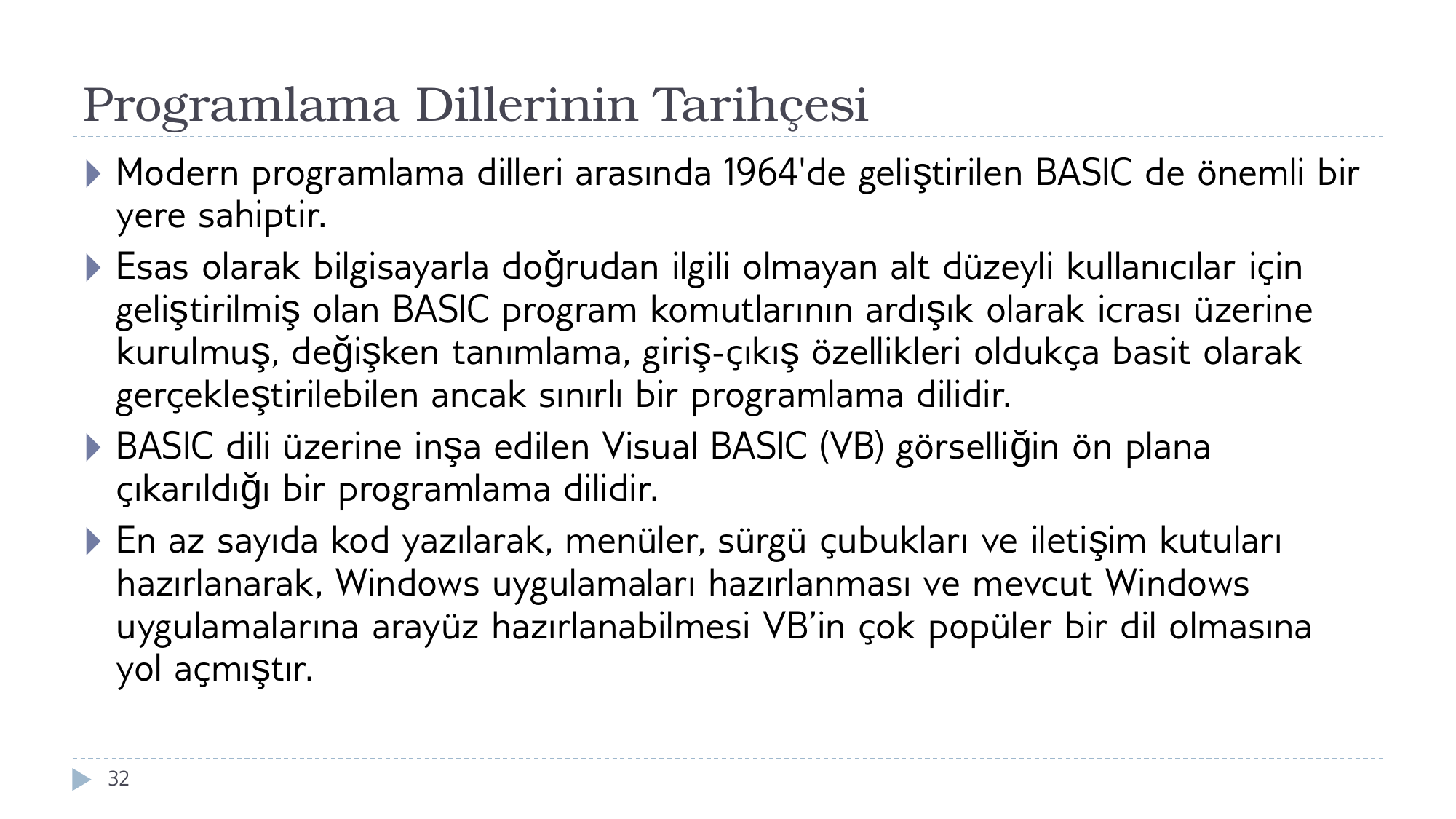

# Programlama Dillerinin Tarihçesi
Modern programlama dilleri arasında 1964'de geliştirilen BASIC de önemli bir yere sahiptir.
Esas olarak bilgisayarla doğrudan ilgili olmayan alt düzeyli kullanıcılar için geliştirilmiş olan BASIC program komutlarının ardışık olarak icrası üzerine kurulmuş, değişken tanımlama, giriş-çıkış özellikleri oldukça basit olarak gerçekleştirilebilen ancak sınırlı bir programlama dilidir.
BASIC dili üzerine inşa edilen Visual BASIC (VB) görselliğin ön plana çıkarıldığı bir programlama dilidir.
En az sayıda kod yazılarak, menüler, sürgü çubukları ve iletişim kutuları hazırlanarak, Windows uygulamaları hazırlanması ve mevcut Windows uygulamalarına arayüz hazırlanabilmesi VB’in çok popüler bir dil olmasına yol açmıştır.
32